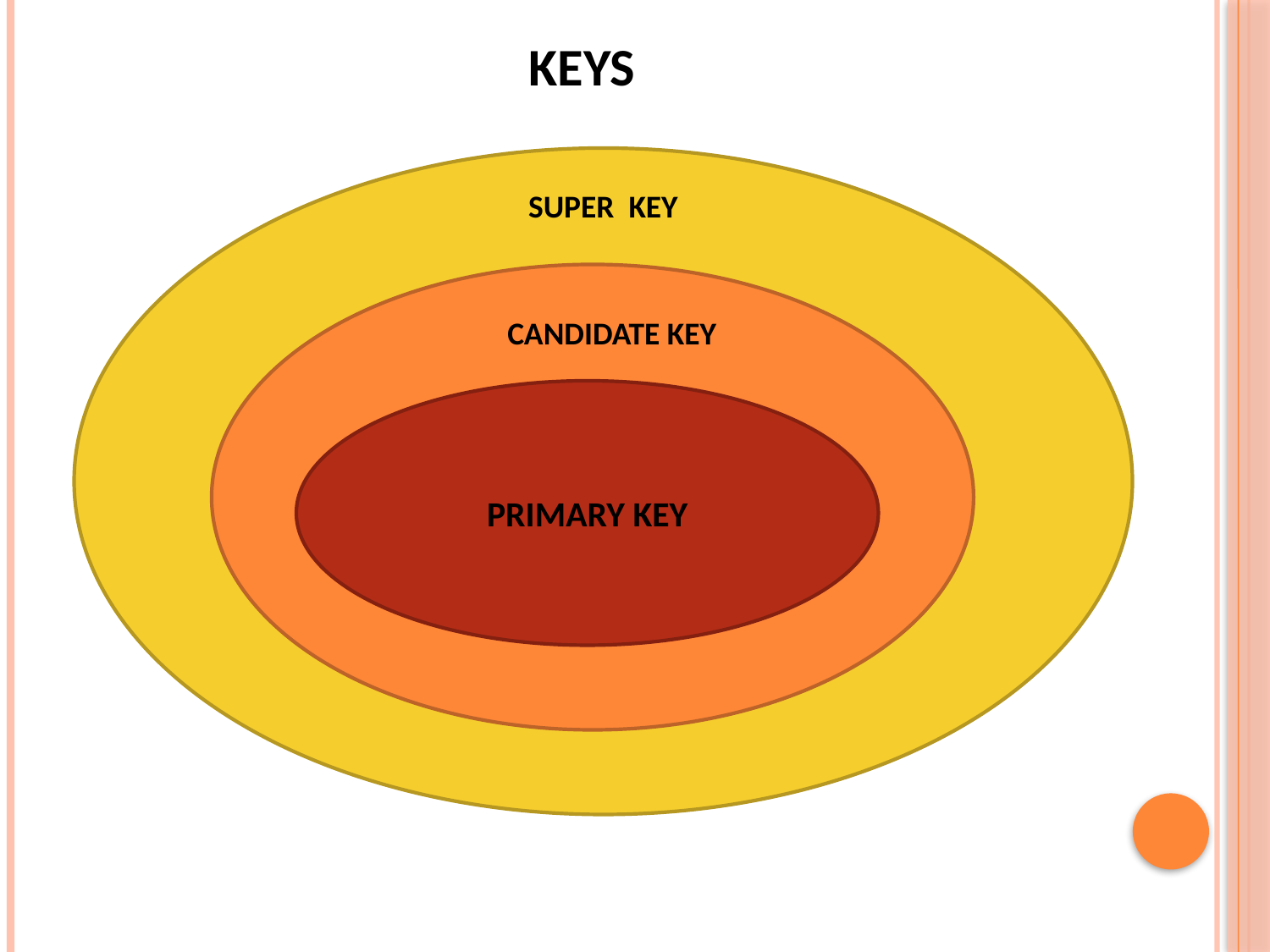

# KEYS

SUPER  KEY

CANDIDATE KEY
PRIMARY KEY